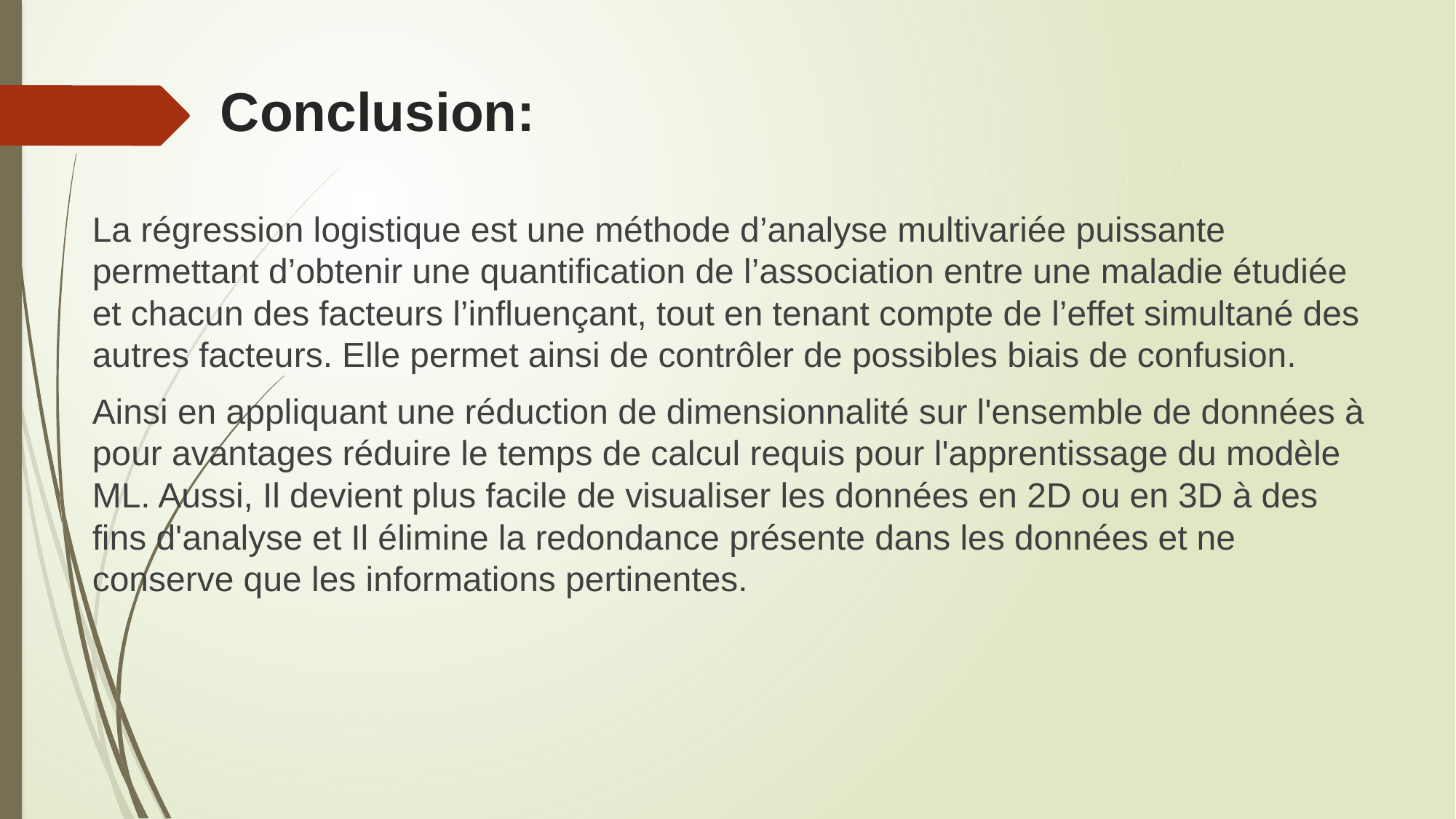

# Conclusion:
La régression logistique est une méthode d’analyse multivariée puissante permettant d’obtenir une quantification de l’association entre une maladie étudiée et chacun des facteurs l’influençant, tout en tenant compte de l’effet simultané des autres facteurs. Elle permet ainsi de contrôler de possibles biais de confusion.
Ainsi en appliquant une réduction de dimensionnalité sur l'ensemble de données à pour avantages réduire le temps de calcul requis pour l'apprentissage du modèle ML. Aussi, Il devient plus facile de visualiser les données en 2D ou en 3D à des fins d'analyse et Il élimine la redondance présente dans les données et ne conserve que les informations pertinentes.